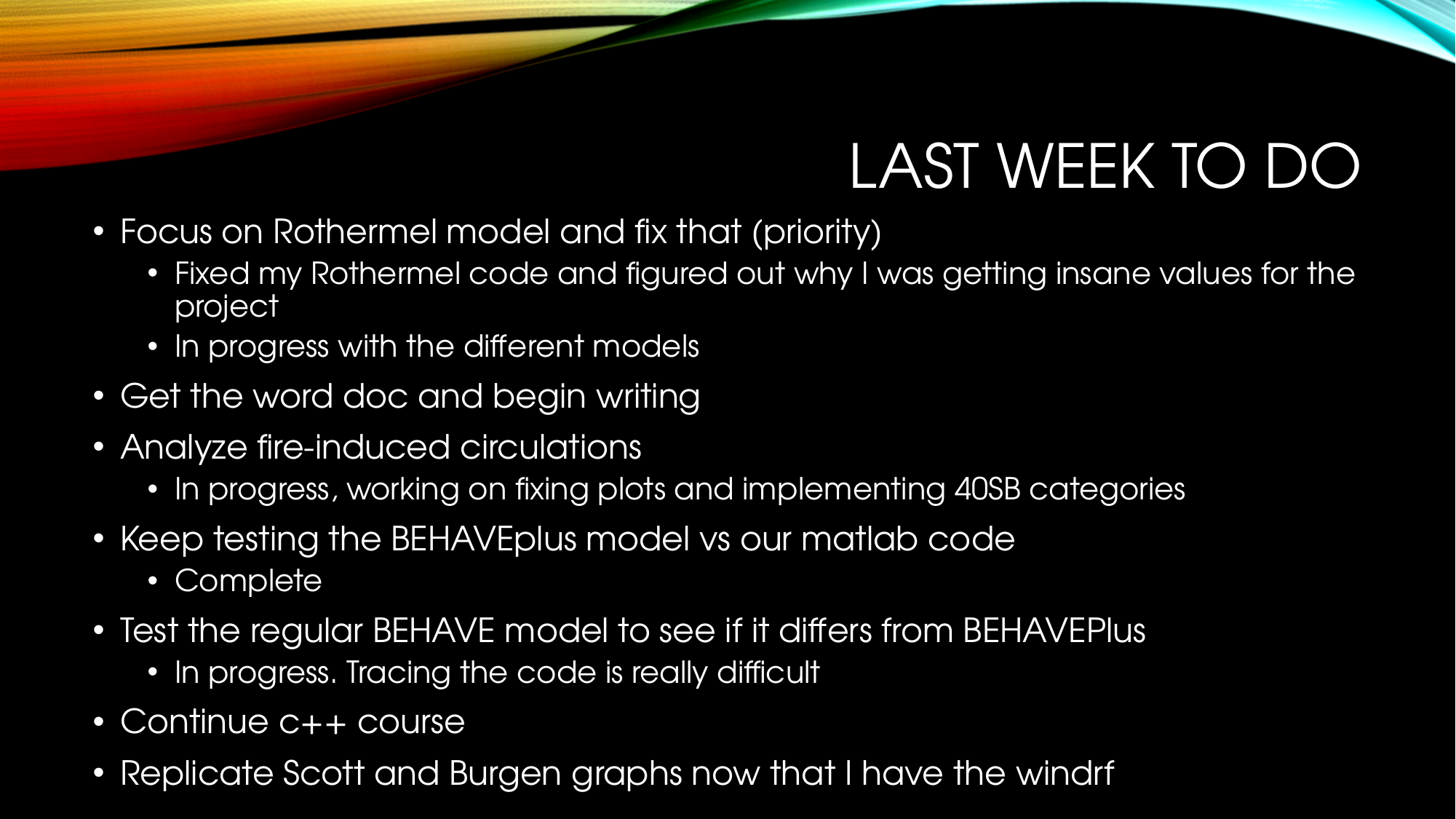

# Last week To do
Focus on Rothermel model and fix that (priority)
Fixed my Rothermel code and figured out why I was getting insane values for the project
In progress with the different models
Get the word doc and begin writing
Analyze fire-induced circulations
In progress, working on fixing plots and implementing 40SB categories
Keep testing the BEHAVEplus model vs our matlab code
Complete
Test the regular BEHAVE model to see if it differs from BEHAVEPlus
In progress. Tracing the code is really difficult
Continue c++ course
Replicate Scott and Burgen graphs now that I have the windrf